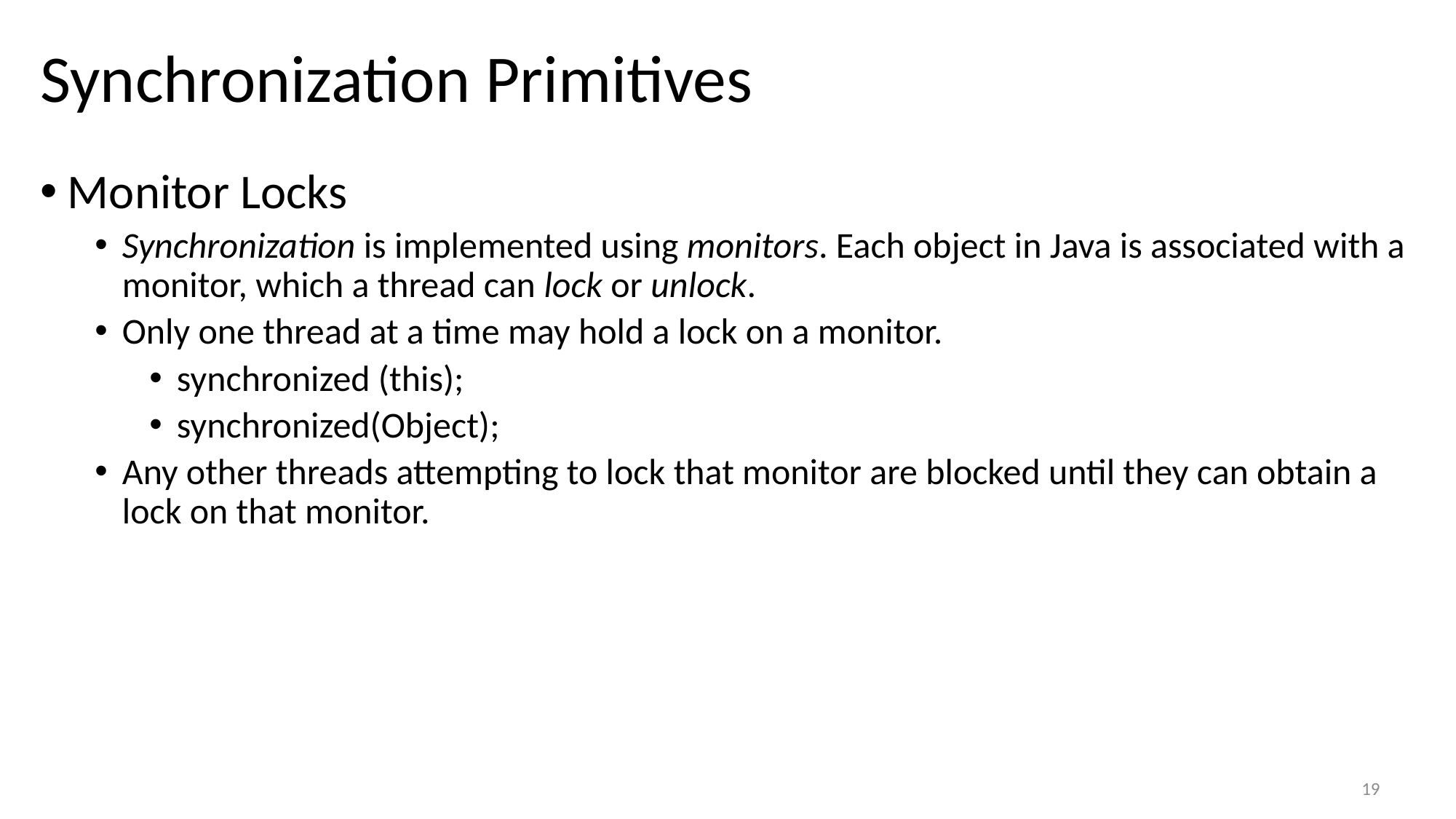

# Synchronization Primitives
Monitor Locks
Synchronization is implemented using monitors. Each object in Java is associated with a monitor, which a thread can lock or unlock.
Only one thread at a time may hold a lock on a monitor.
synchronized (this);
synchronized(Object);
Any other threads attempting to lock that monitor are blocked until they can obtain a lock on that monitor.